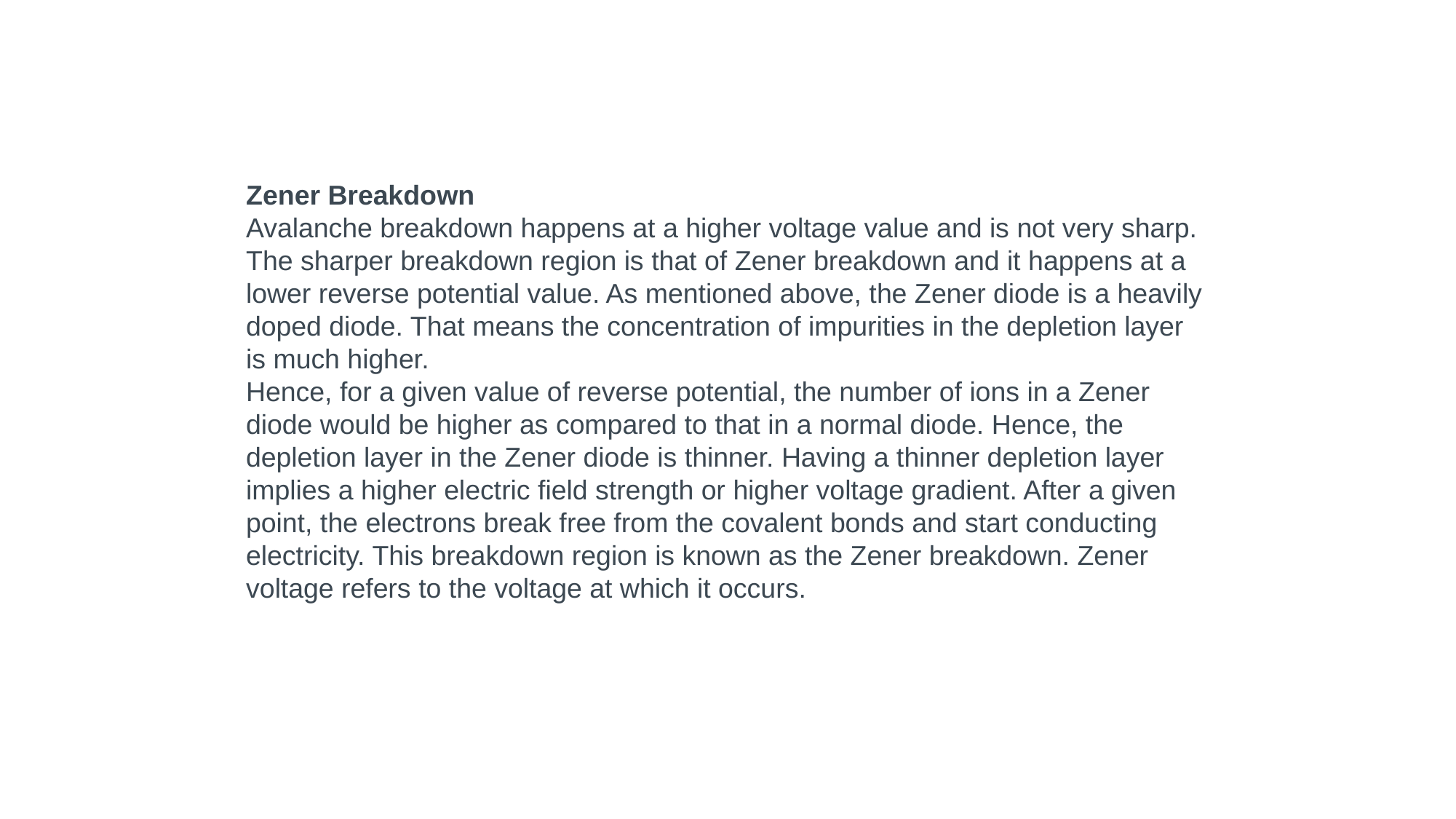

Zener Breakdown
Avalanche breakdown happens at a higher voltage value and is not very sharp. The sharper breakdown region is that of Zener breakdown and it happens at a lower reverse potential value. As mentioned above, the Zener diode is a heavily doped diode. That means the concentration of impurities in the depletion layer is much higher.
Hence, for a given value of reverse potential, the number of ions in a Zener diode would be higher as compared to that in a normal diode. Hence, the depletion layer in the Zener diode is thinner. Having a thinner depletion layer implies a higher electric field strength or higher voltage gradient. After a given point, the electrons break free from the covalent bonds and start conducting electricity. This breakdown region is known as the Zener breakdown. Zener voltage refers to the voltage at which it occurs.